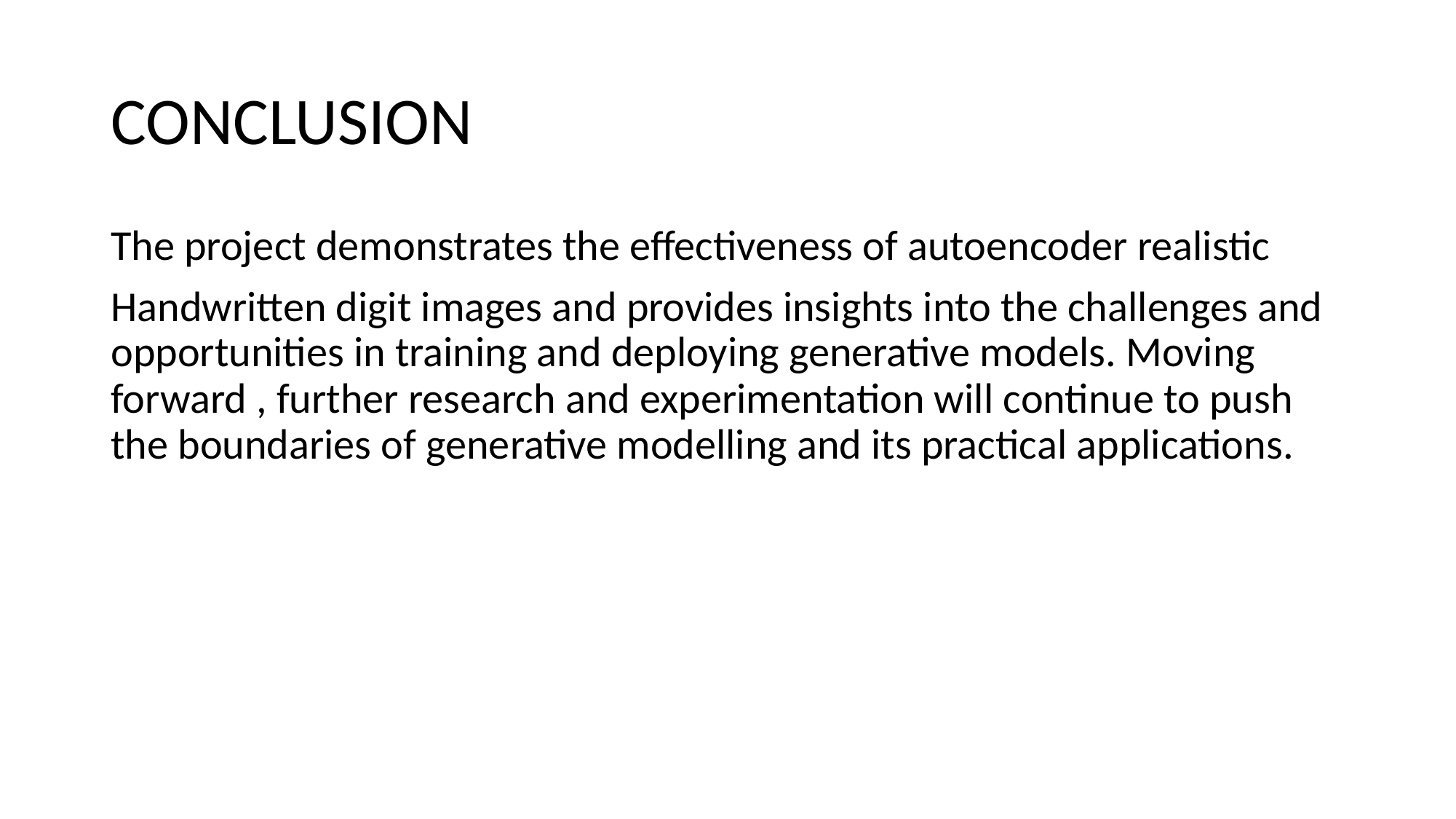

# CONCLUSION
The project demonstrates the effectiveness of autoencoder realistic
Handwritten digit images and provides insights into the challenges and opportunities in training and deploying generative models. Moving  forward , further research and experimentation will continue to push the boundaries of generative modelling and its practical applications.